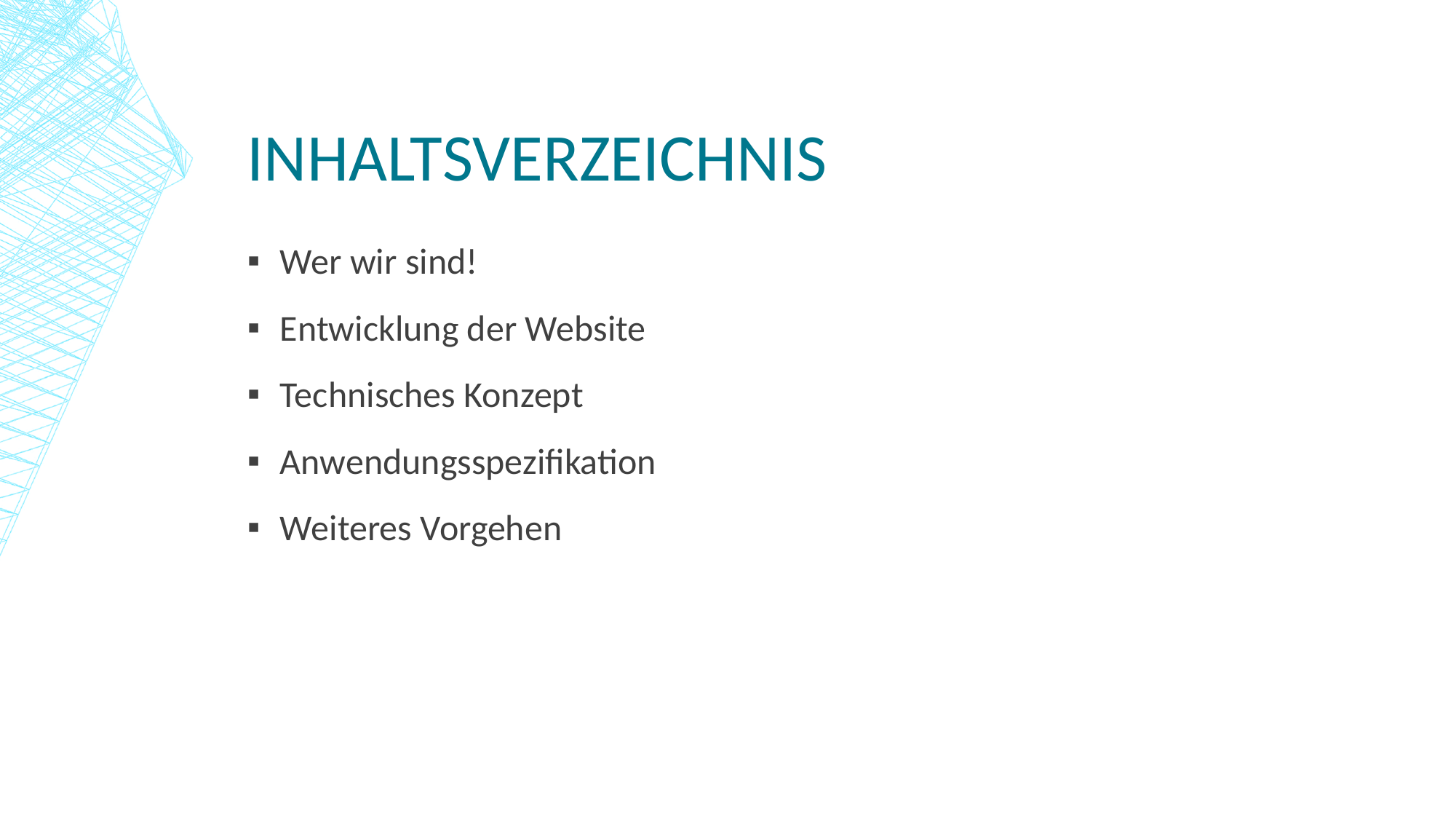

# Inhaltsverzeichnis
Wer wir sind!
Entwicklung der Website
Technisches Konzept
Anwendungsspezifikation
Weiteres Vorgehen